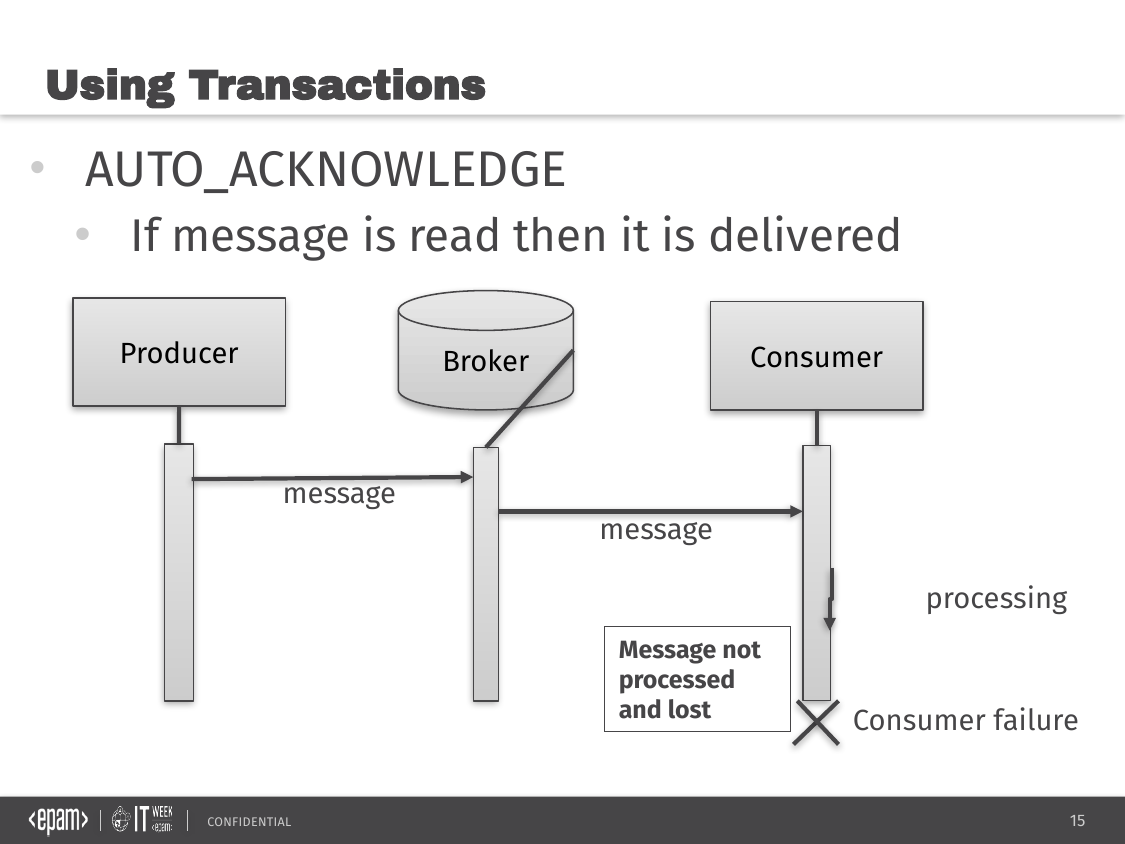

Using Transactions
AUTO_ACKNOWLEDGE
If message is read then it is delivered
Broker
Producer
Consumer

message
message
processing
Message not processed and lost
Consumer failure